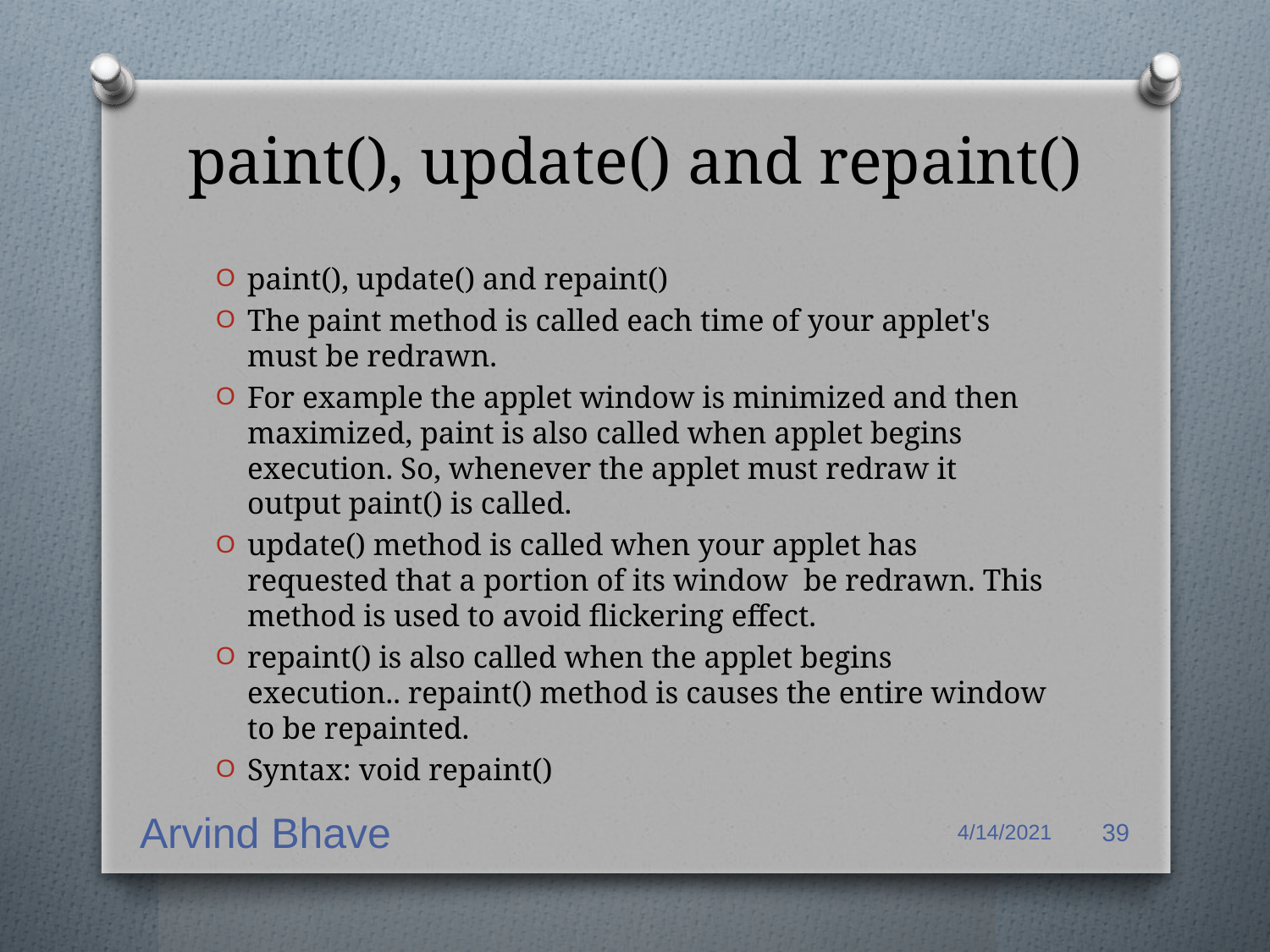

# paint(), update() and repaint()
paint(), update() and repaint()
The paint method is called each time of your applet's must be redrawn.
For example the applet window is minimized and then maximized, paint is also called when applet begins execution. So, whenever the applet must redraw it output paint() is called.
update() method is called when your applet has requested that a portion of its window  be redrawn. This method is used to avoid flickering effect.
repaint() is also called when the applet begins execution.. repaint() method is causes the entire window to be repainted.
Syntax: void repaint()
Arvind Bhave
4/14/2021
39